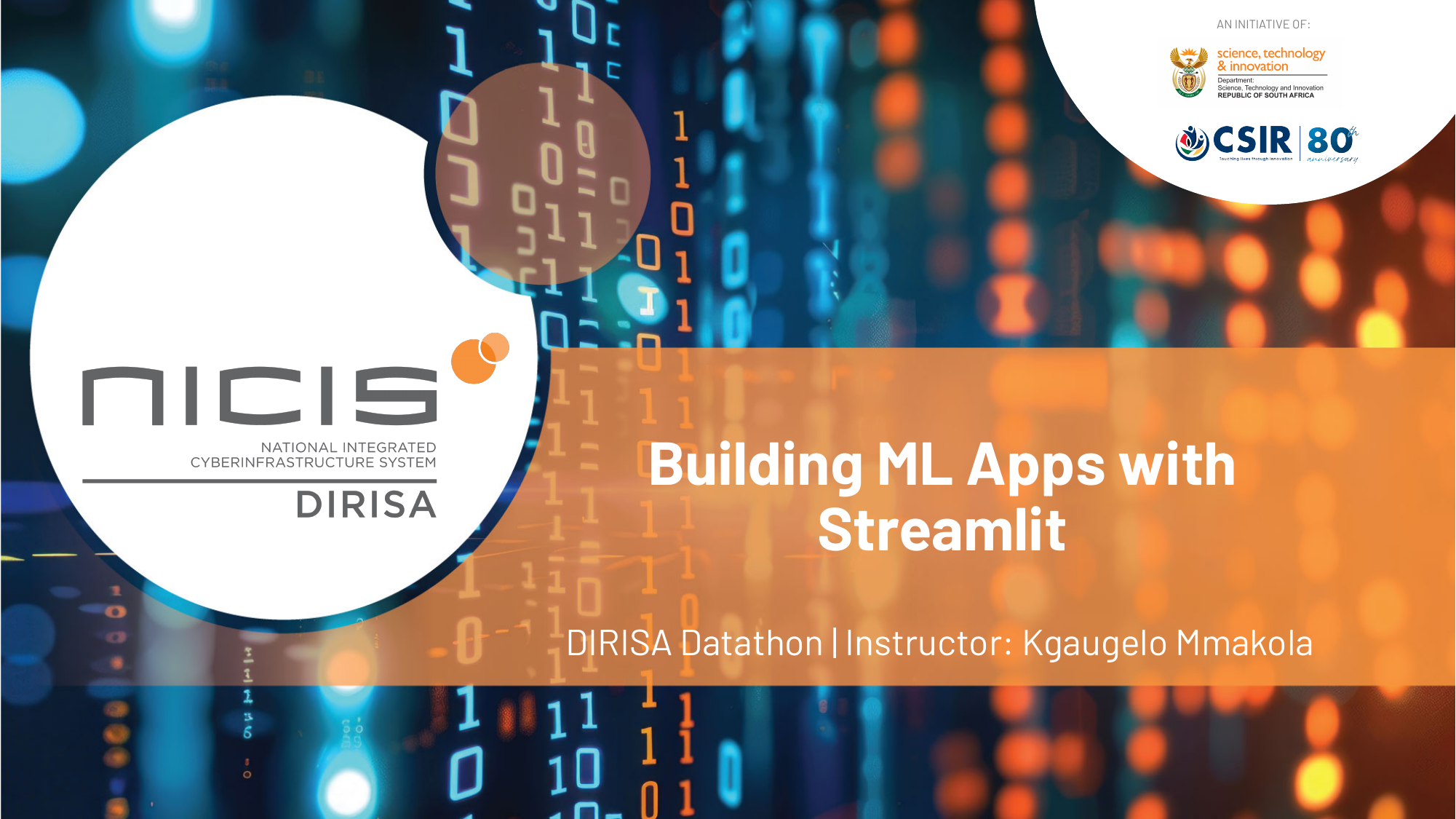

# Building ML Apps with Streamlit
DIRISA Datathon | Instructor: Kgaugelo Mmakola